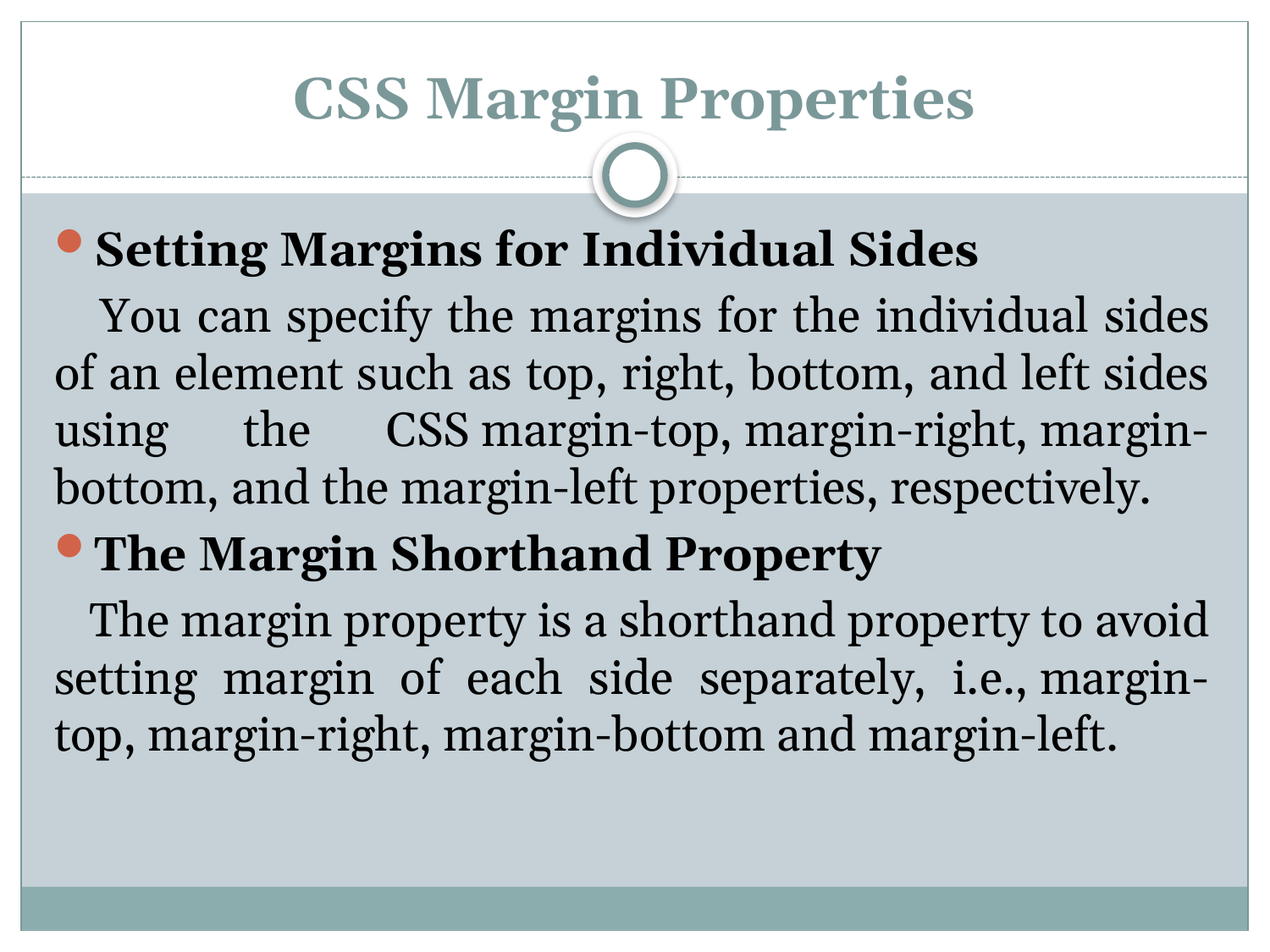

# CSS Margin Properties
Setting Margins for Individual Sides
   You can specify the margins for the individual sides of an element such as top, right, bottom, and left sides using the CSS margin-top, margin-right, margin-bottom, and the margin-left properties, respectively.
The Margin Shorthand Property
   The margin property is a shorthand property to avoid setting margin of each side separately, i.e., margin-top, margin-right, margin-bottom and margin-left.